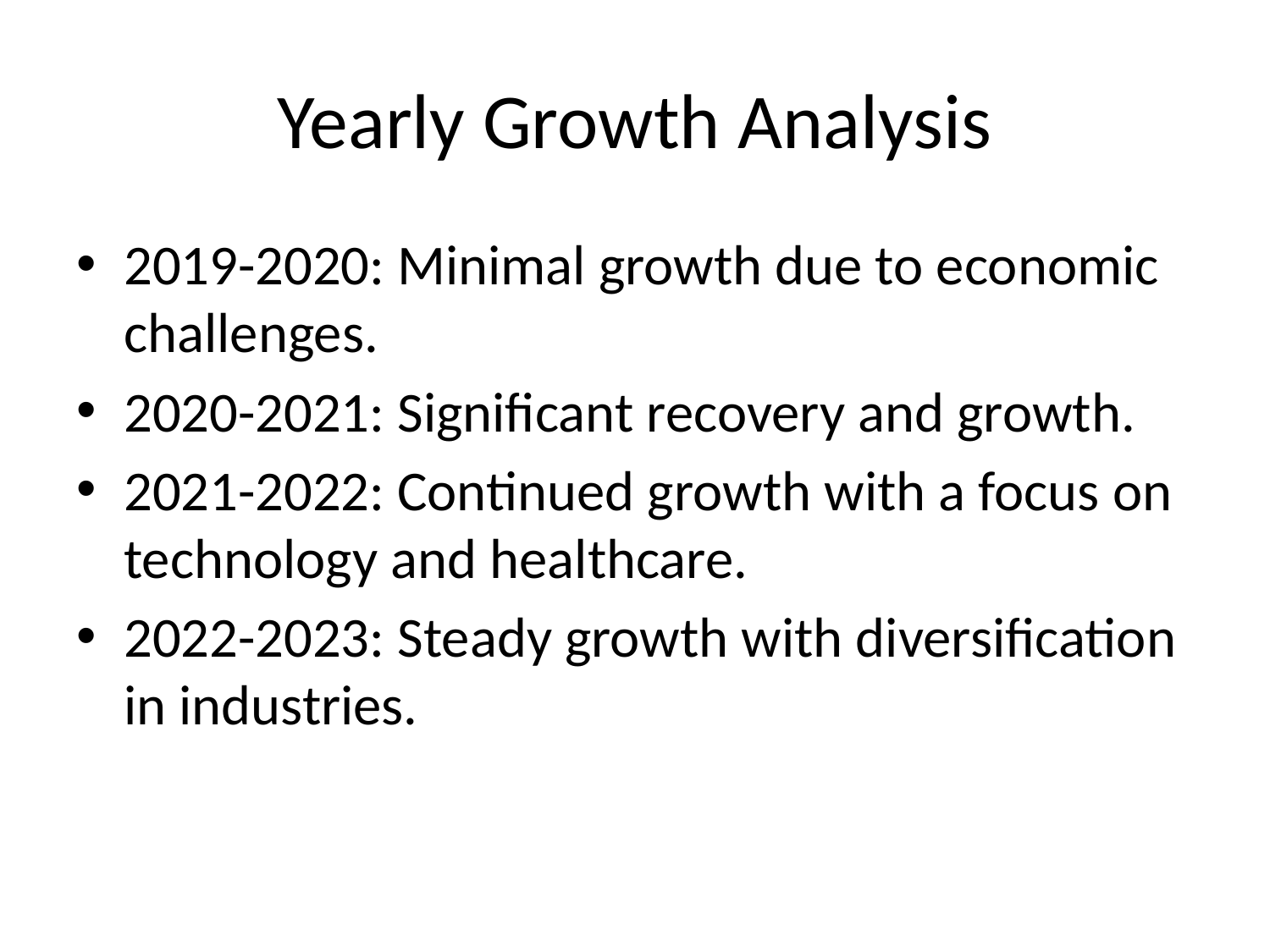

# Yearly Growth Analysis
2019-2020: Minimal growth due to economic challenges.
2020-2021: Significant recovery and growth.
2021-2022: Continued growth with a focus on technology and healthcare.
2022-2023: Steady growth with diversification in industries.